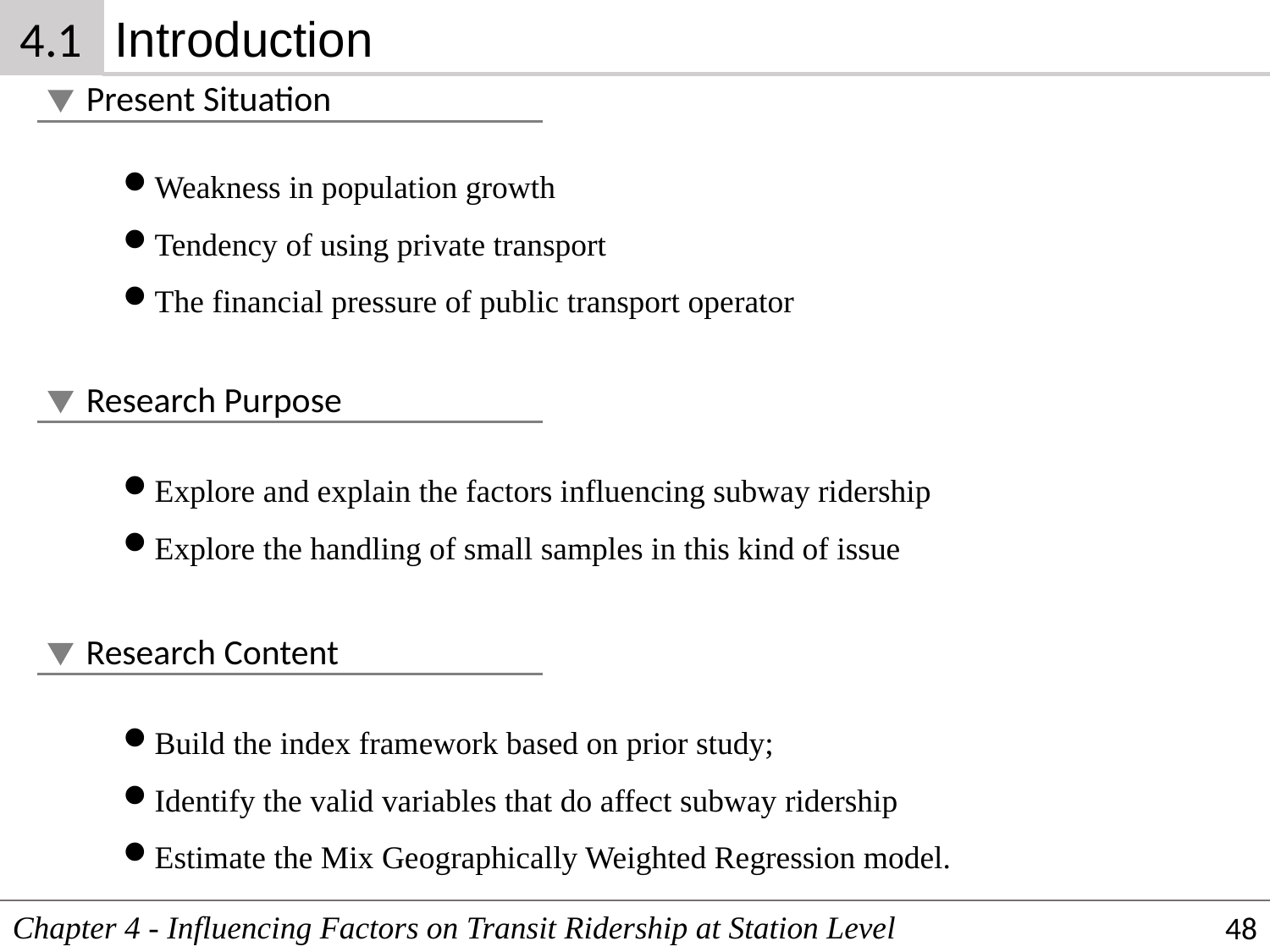

4.1
Introduction

Present Situation

Weakness in population growth
Tendency of using private transport
The financial pressure of public transport operator

Research Purpose

Explore and explain the factors influencing subway ridership
Explore the handling of small samples in this kind of issue

Research Content

Build the index framework based on prior study;
Identify the valid variables that do affect subway ridership
Estimate the Mix Geographically Weighted Regression model.
Chapter 4 - Influencing Factors on Transit Ridership at Station Level
48